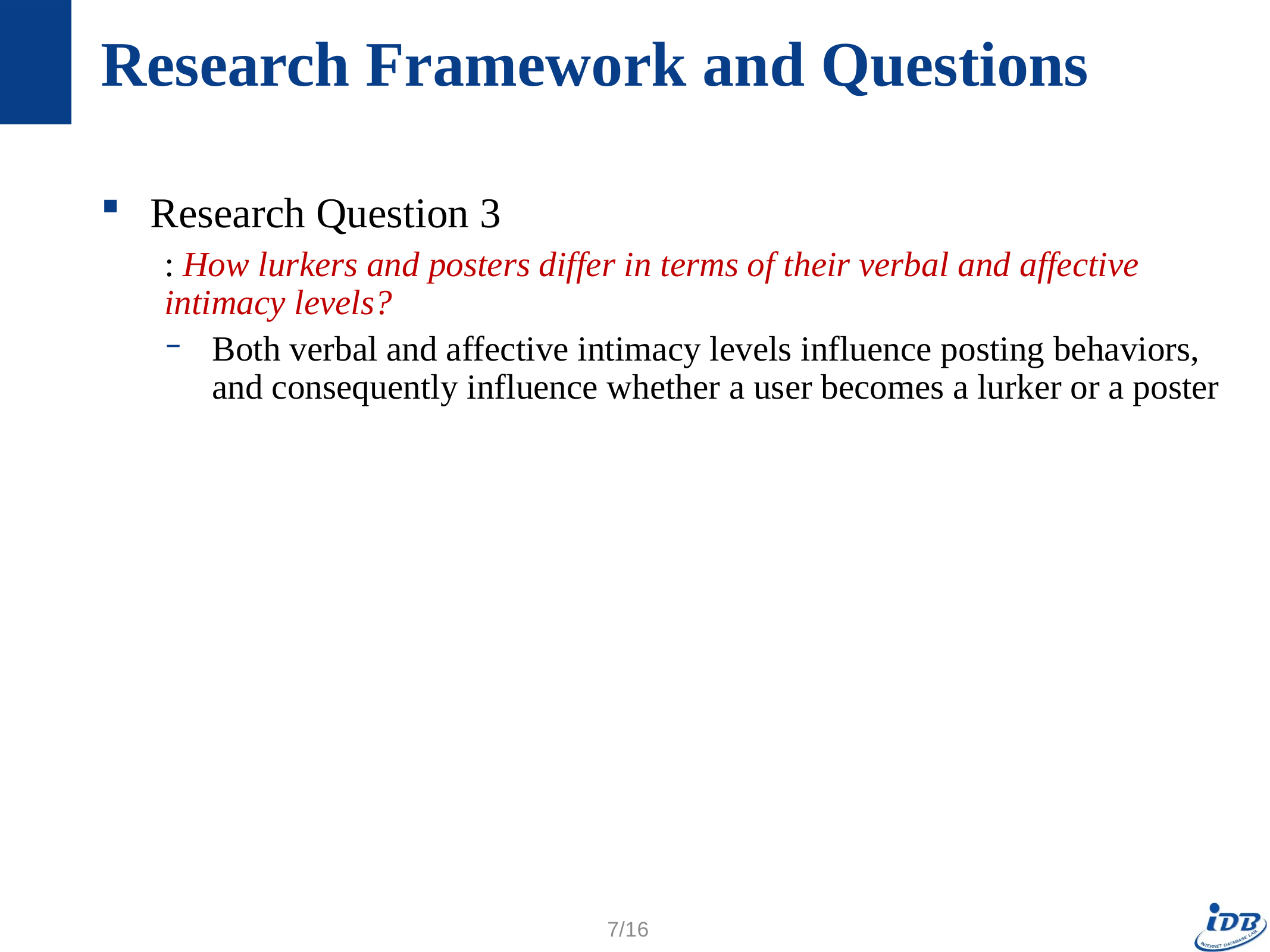

# Research Framework and Questions
Research Question 3
: How lurkers and posters differ in terms of their verbal and affective
intimacy levels?
Both verbal and affective intimacy levels influence posting behaviors,
and consequently influence whether a user becomes a lurker or a poster
7/16